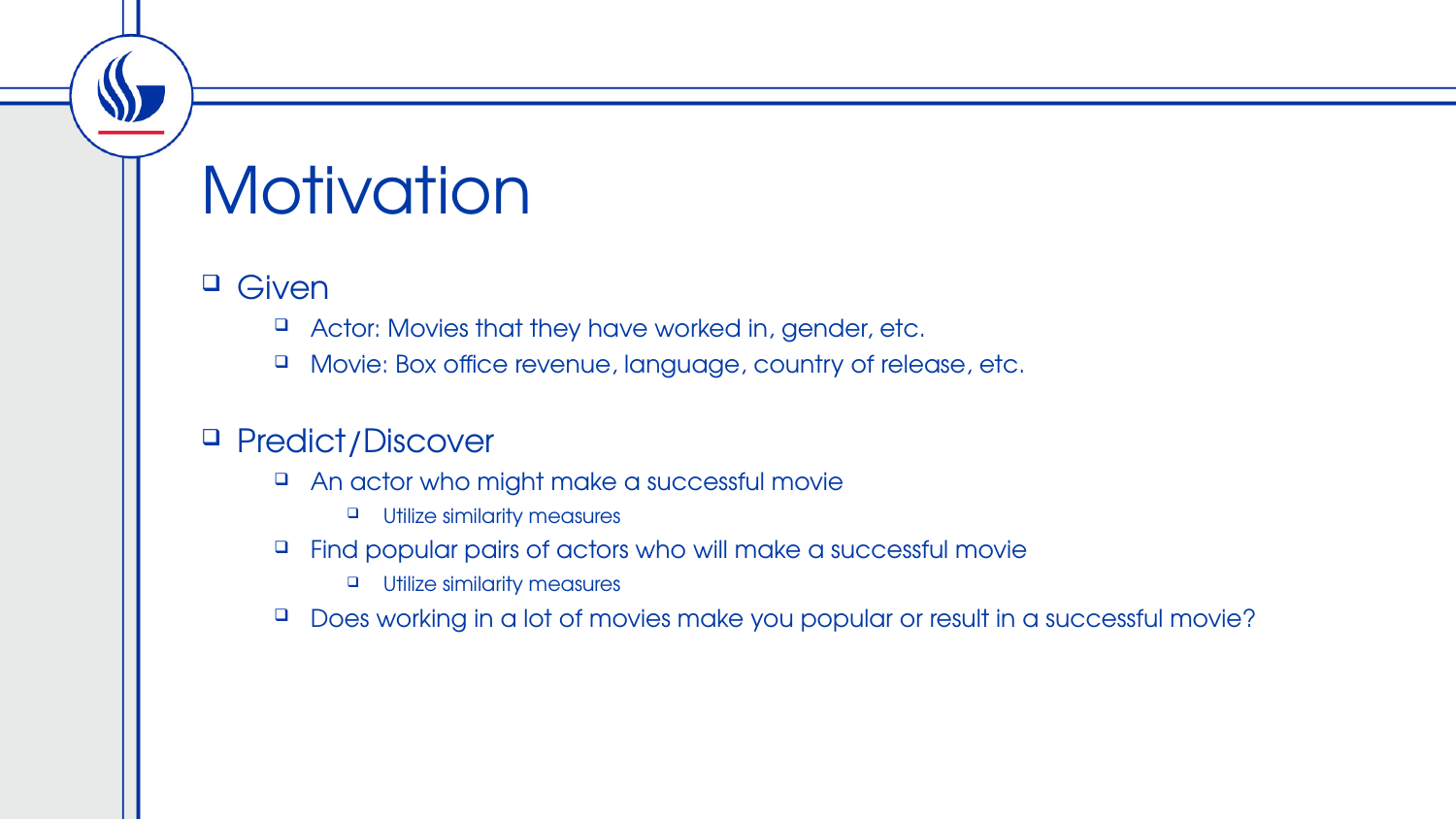

# Motivation
Given
Actor: Movies that they have worked in, gender, etc.
Movie: Box office revenue, language, country of release, etc.
Predict/Discover
An actor who might make a successful movie
Utilize similarity measures
Find popular pairs of actors who will make a successful movie
Utilize similarity measures
Does working in a lot of movies make you popular or result in a successful movie?